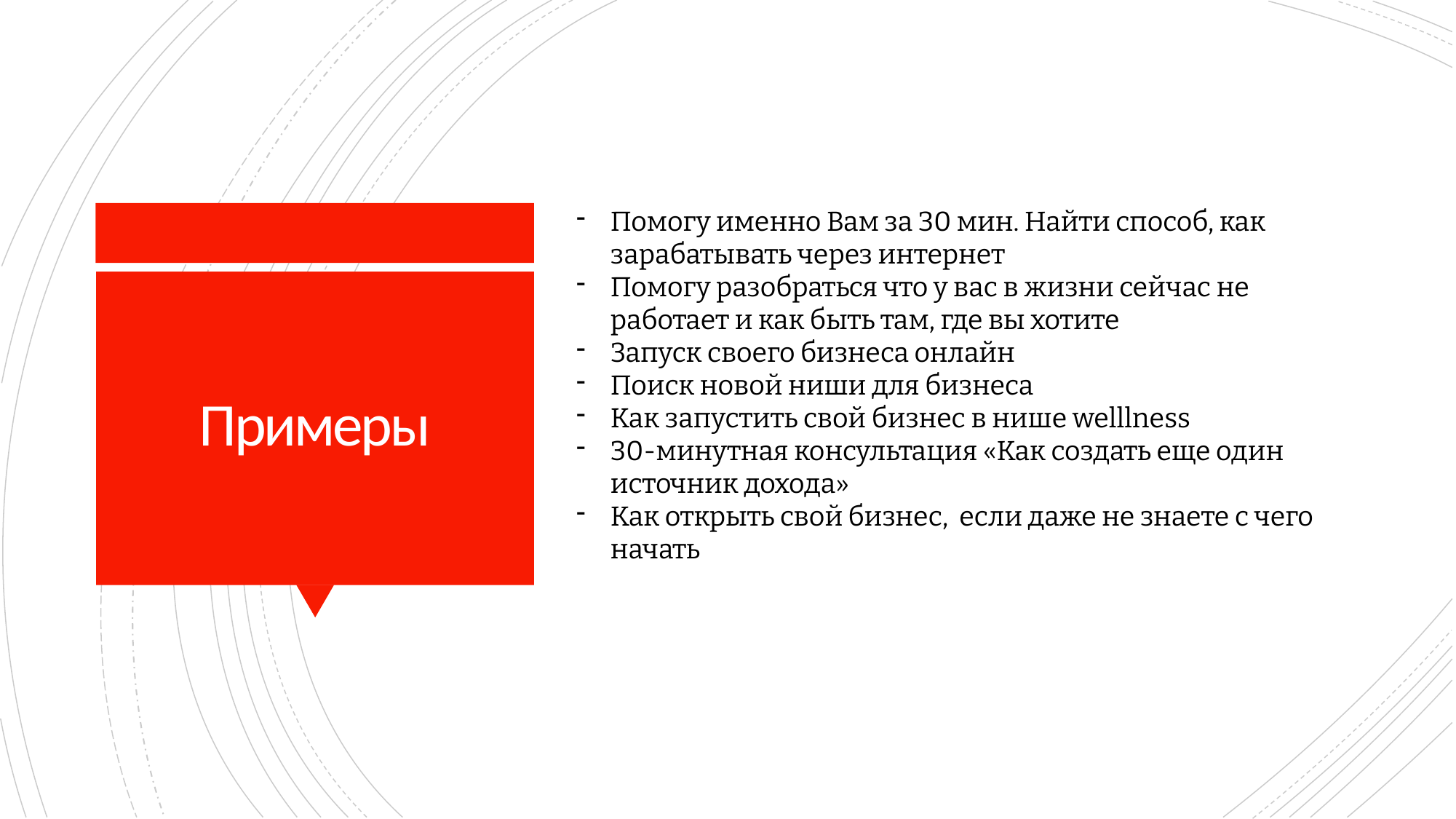

Помогу именно Вам за 30 мин. Найти способ, как зарабатывать через интернет
Помогу разобраться что у вас в жизни сейчас не работает и как быть там, где вы хотите
Запуск своего бизнеса онлайн
Поиск новой ниши для бизнеса
Как запустить свой бизнес в нише welllness
30-минутная консультация «Как создать еще один источник дохода»
Как открыть свой бизнес,  если даже не знаете с чего начать

# Примеры